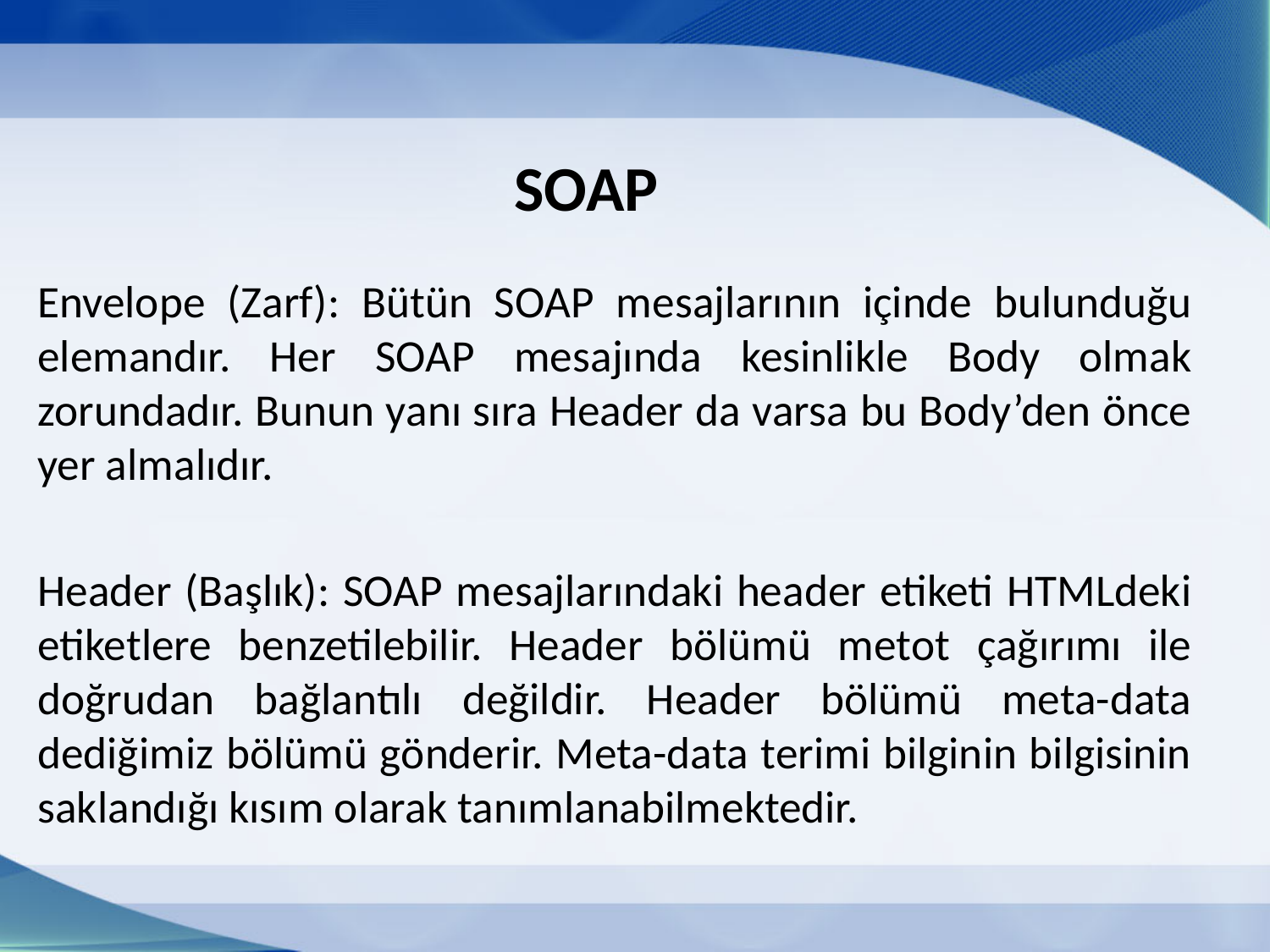

# SOAP
Envelope (Zarf): Bütün SOAP mesajlarının içinde bulunduğu elemandır. Her SOAP mesajında kesinlikle Body olmak zorundadır. Bunun yanı sıra Header da varsa bu Body’den önce yer almalıdır.

Header (Başlık): SOAP mesajlarındaki header etiketi HTMLdeki etiketlere benzetilebilir. Header bölümü metot çağırımı ile doğrudan bağlantılı değildir. Header bölümü meta-data dediğimiz bölümü gönderir. Meta-data terimi bilginin bilgisinin saklandığı kısım olarak tanımlanabilmektedir.